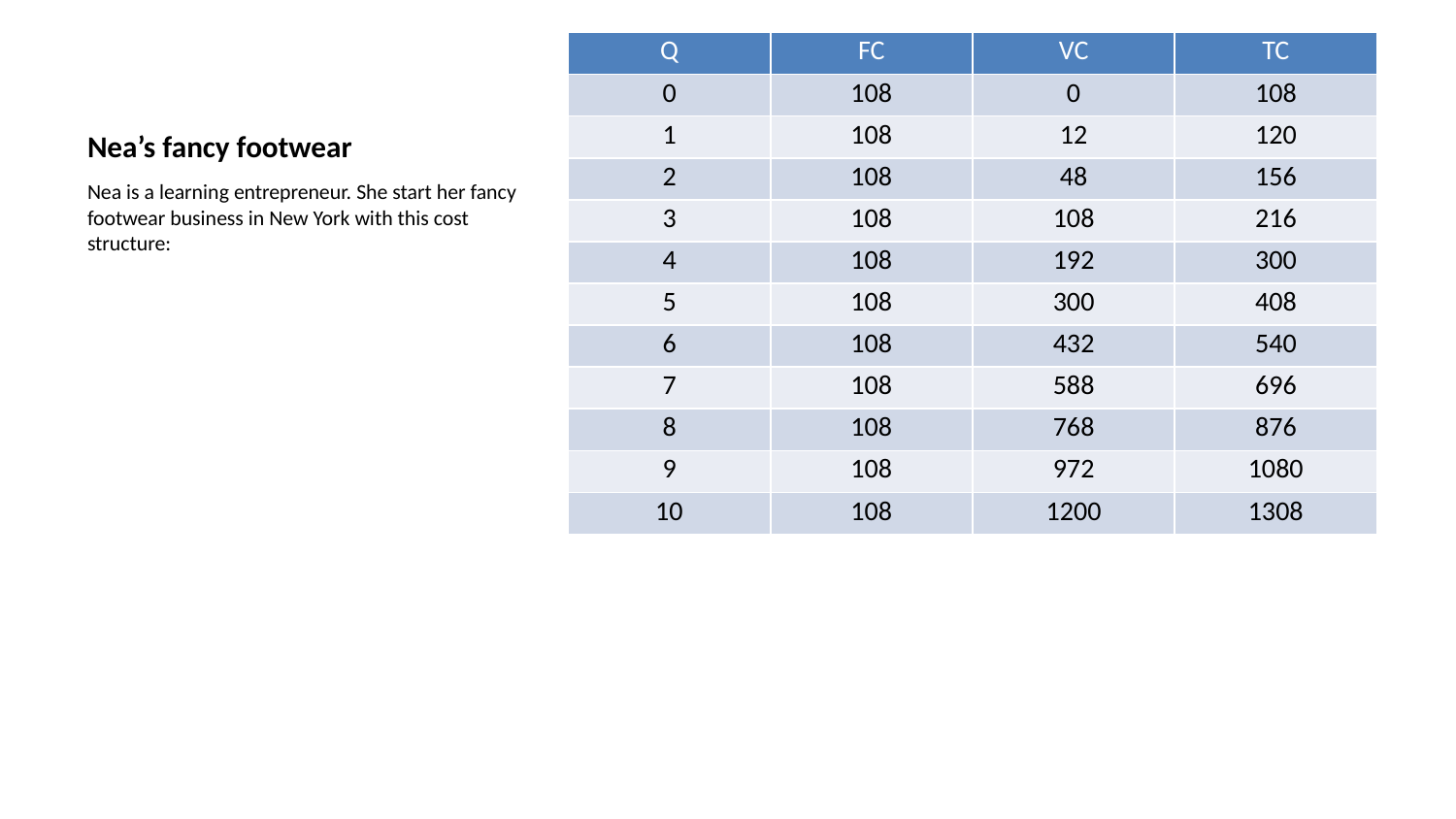

| Q | FC | VC | TC |
| --- | --- | --- | --- |
| 0 | 108 | 0 | 108 |
| 1 | 108 | 12 | 120 |
| 2 | 108 | 48 | 156 |
| 3 | 108 | 108 | 216 |
| 4 | 108 | 192 | 300 |
| 5 | 108 | 300 | 408 |
| 6 | 108 | 432 | 540 |
| 7 | 108 | 588 | 696 |
| 8 | 108 | 768 | 876 |
| 9 | 108 | 972 | 1080 |
| 10 | 108 | 1200 | 1308 |
# Nea’s fancy footwear
Nea is a learning entrepreneur. She start her fancy footwear business in New York with this cost structure: